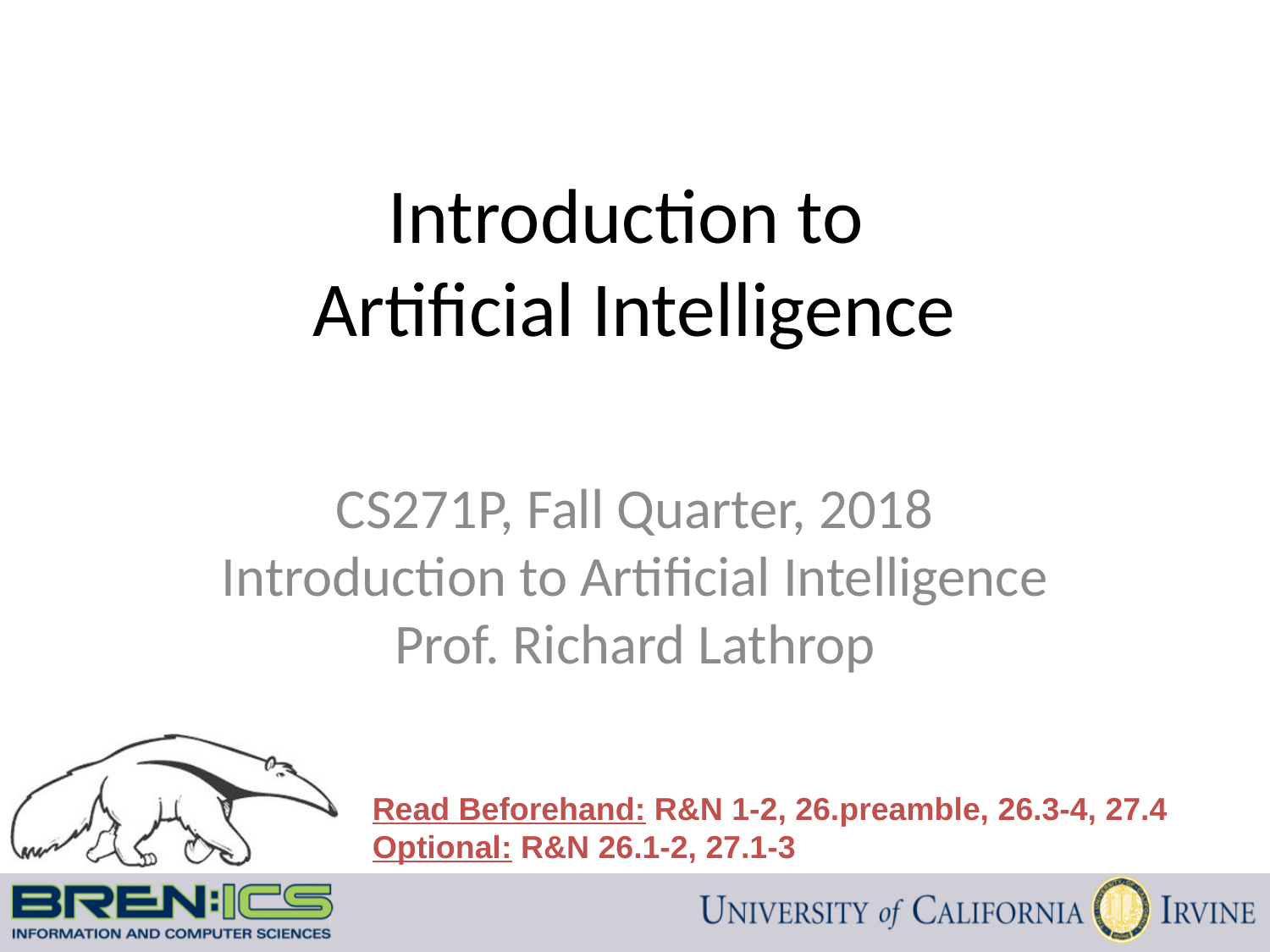

Introduction to
Artificial Intelligence
CS271P, Fall Quarter, 2018
Introduction to Artificial Intelligence
Prof. Richard Lathrop

Read Beforehand: R&N 1-2, 26.preamble, 26.3-4, 27.4
Optional: R&N 26.1-2, 27.1-3